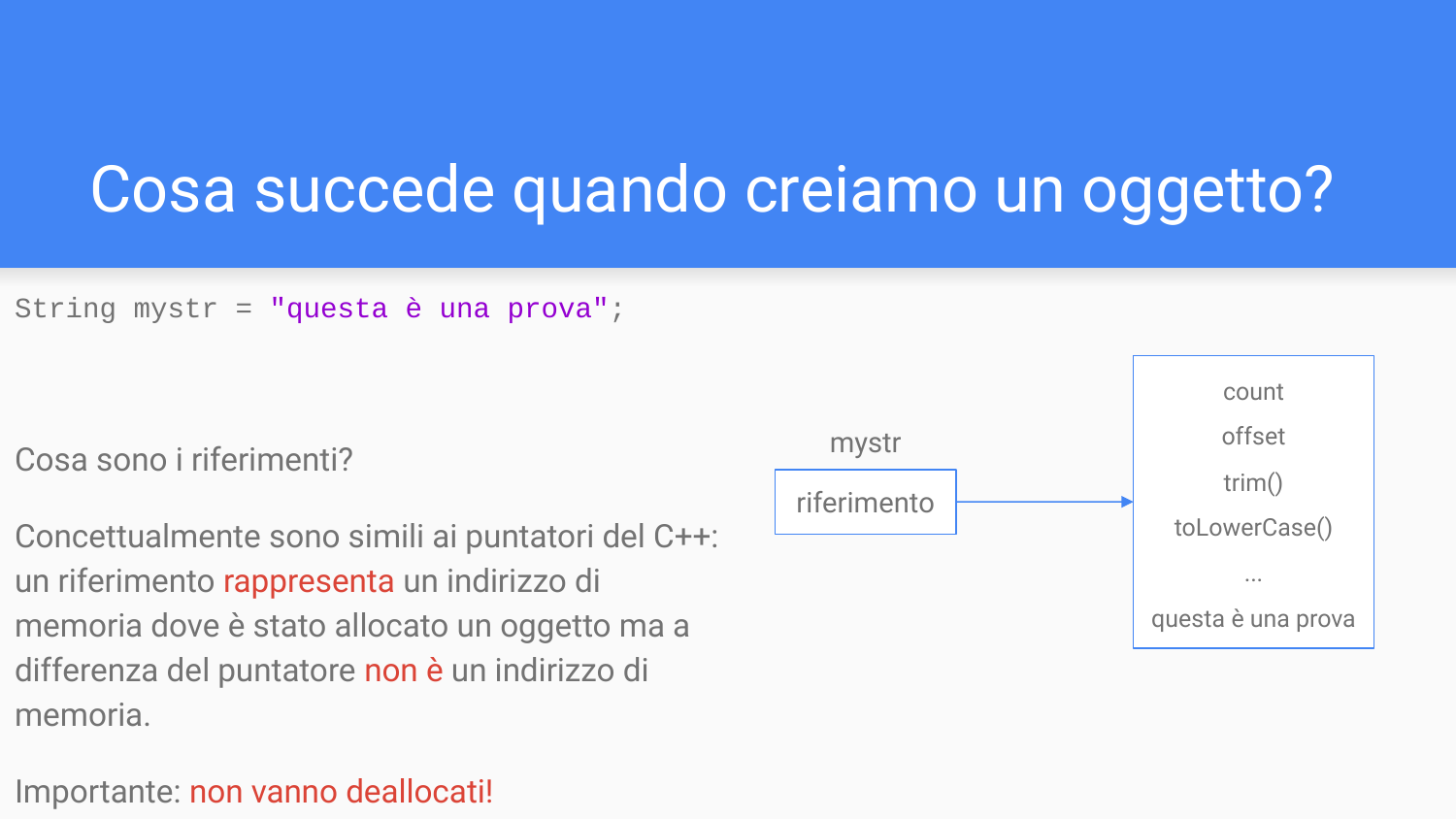

# Cosa succede quando creiamo un oggetto?
String mystr = "questa è una prova";

Cosa sono i riferimenti?
Concettualmente sono simili ai puntatori del C++: un riferimento rappresenta un indirizzo di memoria dove è stato allocato un oggetto ma a differenza del puntatore non è un indirizzo di memoria.
Importante: non vanno deallocati!

count
offset
trim()
toLowerCase()
...
questa è una prova
mystr
riferimento